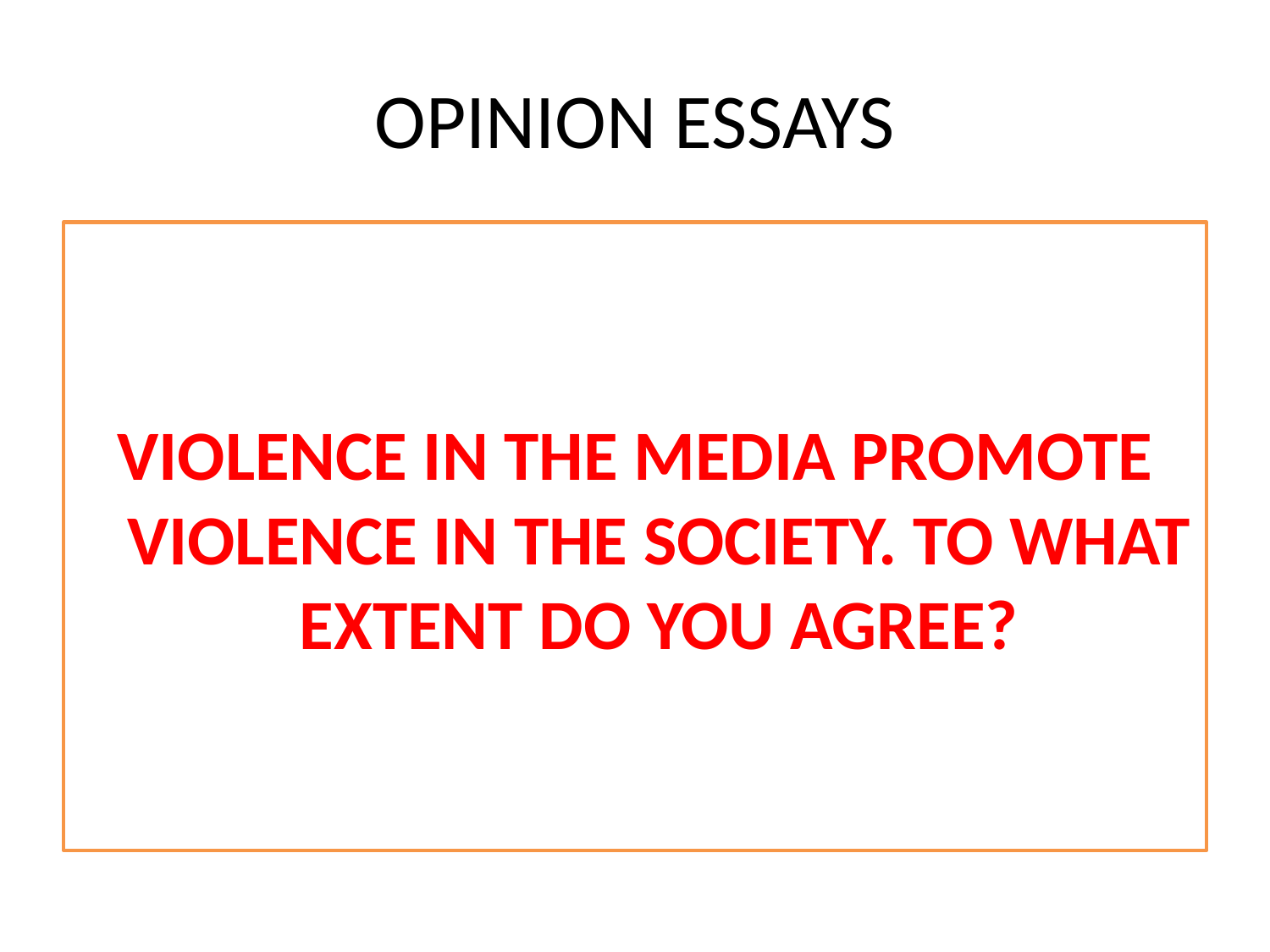

# OPINION ESSAYS
VIOLENCE IN THE MEDIA PROMOTE VIOLENCE IN THE SOCIETY. TO WHAT EXTENT DO YOU AGREE?